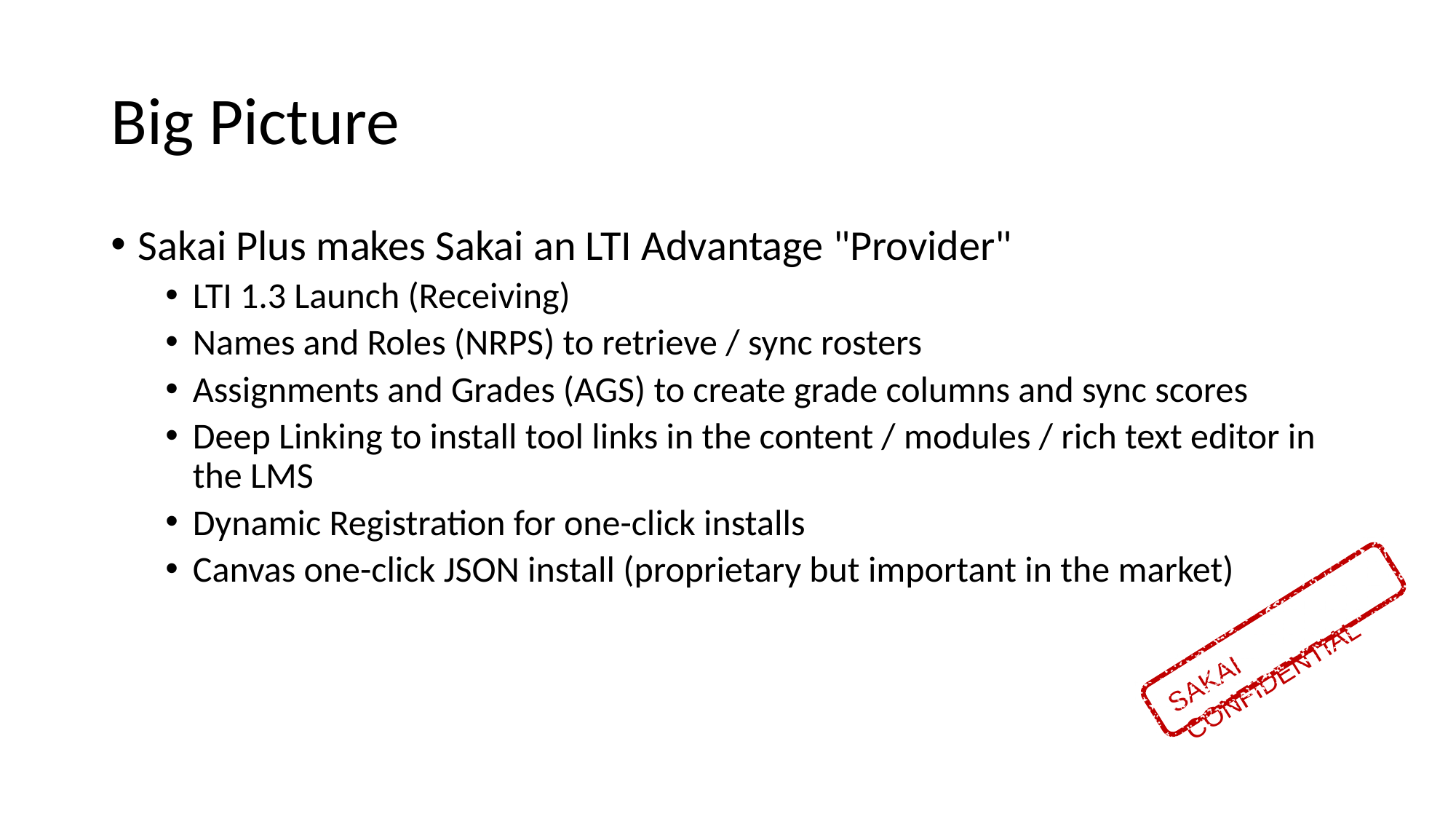

# Big Picture
Sakai Plus makes Sakai an LTI Advantage "Provider"
LTI 1.3 Launch (Receiving)
Names and Roles (NRPS) to retrieve / sync rosters
Assignments and Grades (AGS) to create grade columns and sync scores
Deep Linking to install tool links in the content / modules / rich text editor in the LMS
Dynamic Registration for one-click installs
Canvas one-click JSON install (proprietary but important in the market)